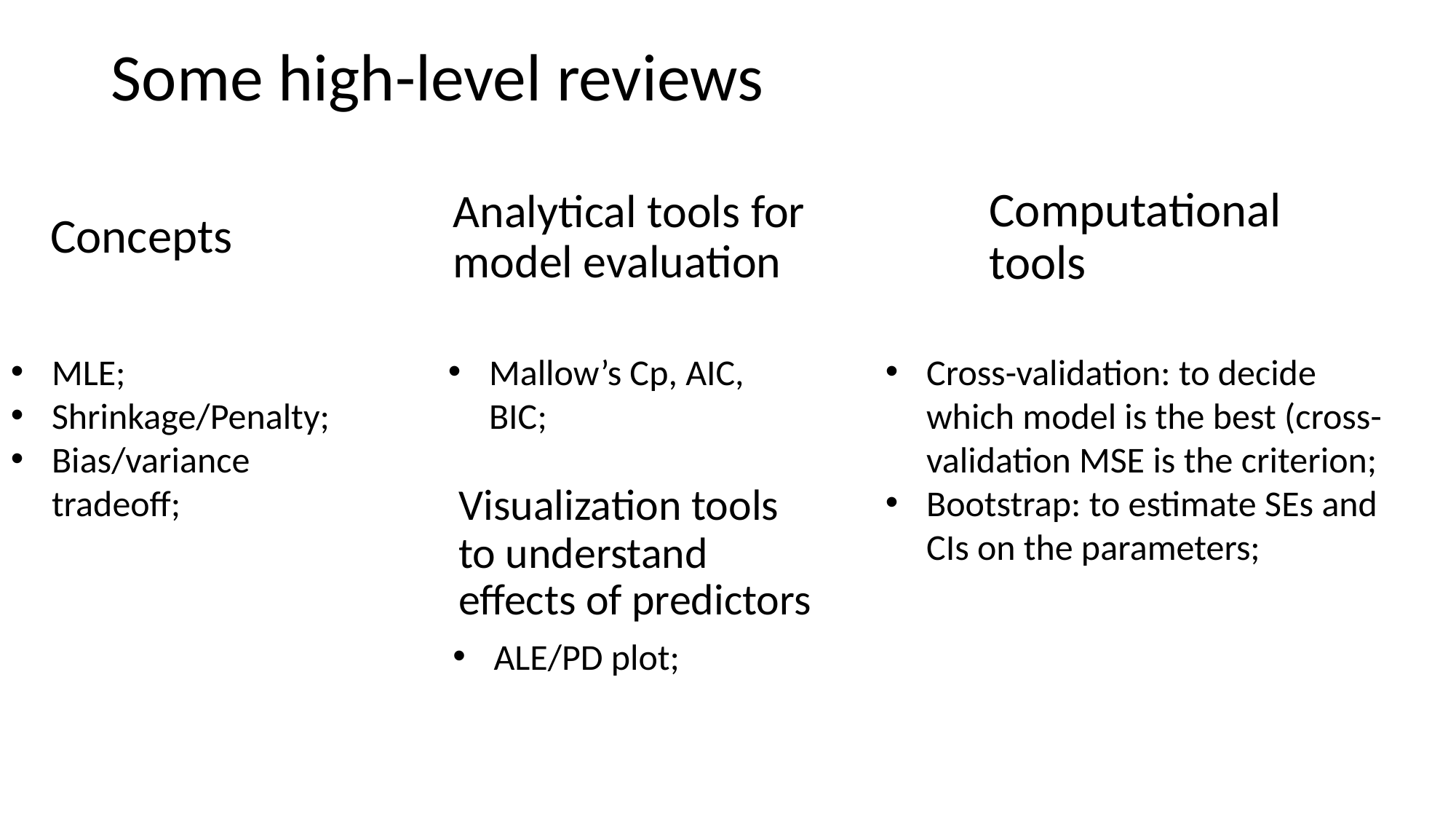

# Some high-level reviews
Analytical tools for model evaluation
Concepts
Computational tools
MLE;
Shrinkage/Penalty;
Bias/variance tradeoff;
Mallow’s Cp, AIC, BIC;
Cross-validation: to decide which model is the best (cross-validation MSE is the criterion;
Bootstrap: to estimate SEs and CIs on the parameters;
Visualization tools to understand effects of predictors
ALE/PD plot;